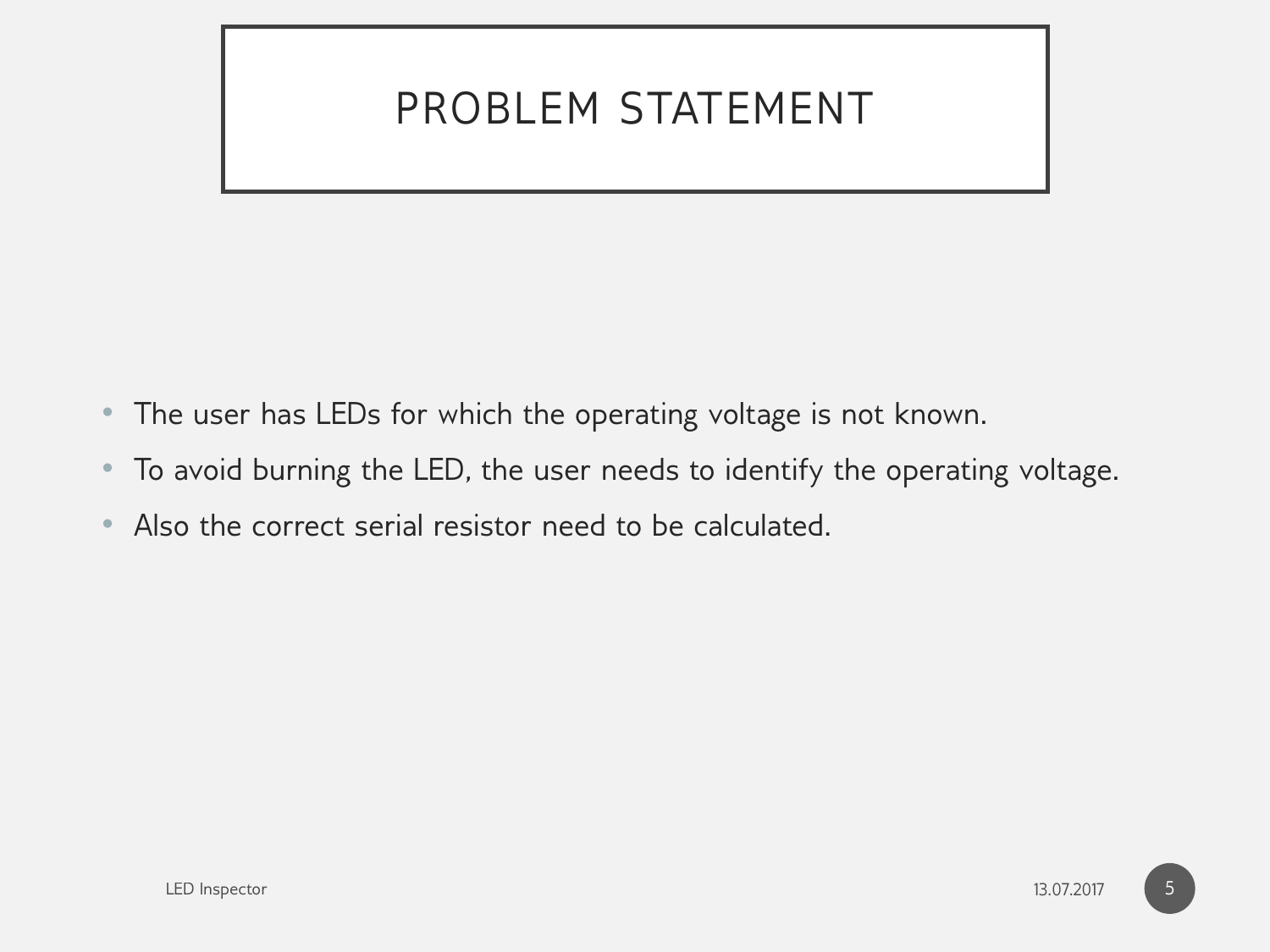

# Problem statement
The user has LEDs for which the operating voltage is not known.
To avoid burning the LED, the user needs to identify the operating voltage.
Also the correct serial resistor need to be calculated.
5
LED Inspector
13.07.2017